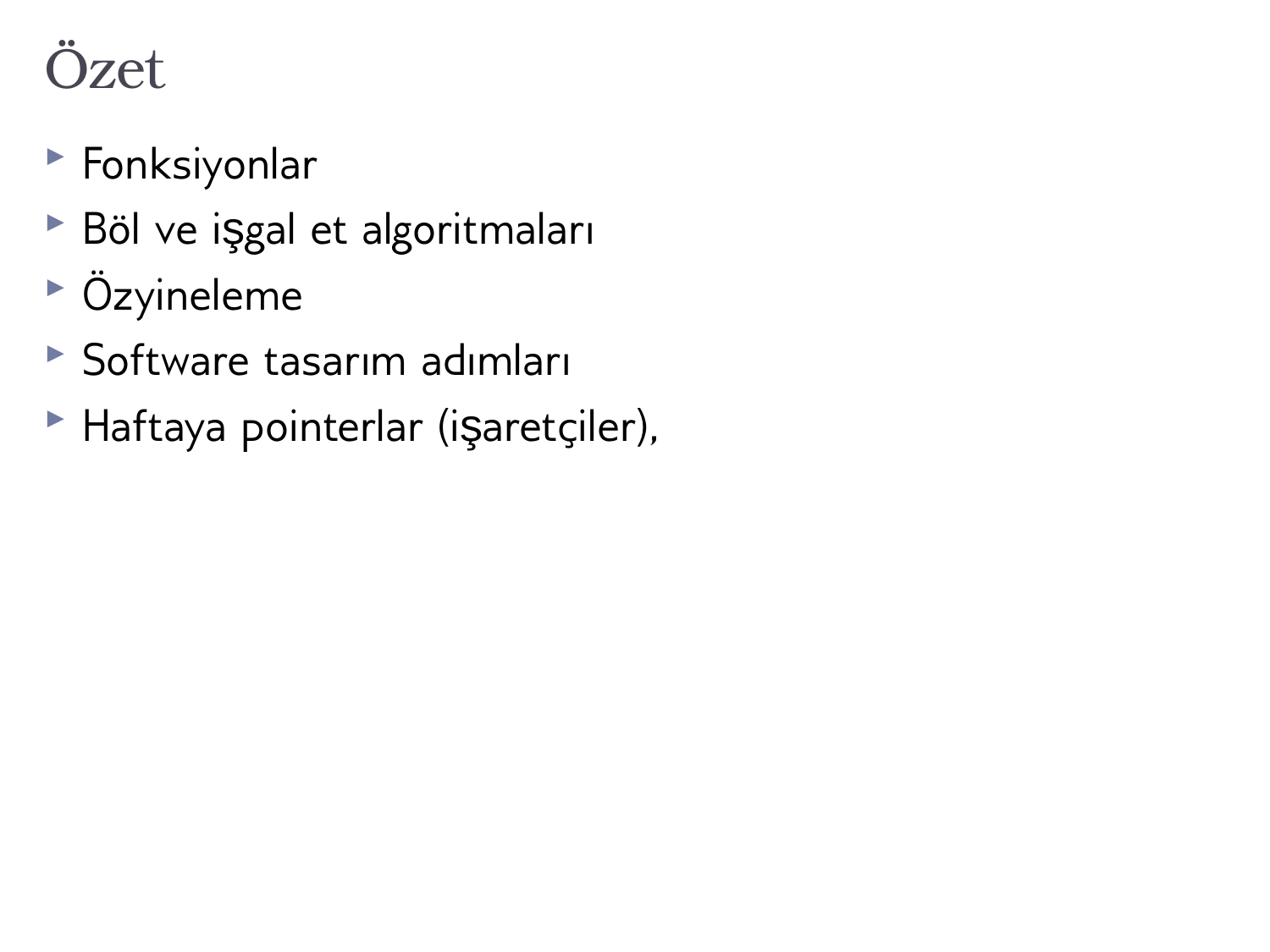

# Özet
Fonksiyonlar
Böl ve işgal et algoritmaları
Özyineleme
Software tasarım adımları
Haftaya pointerlar (işaretçiler),